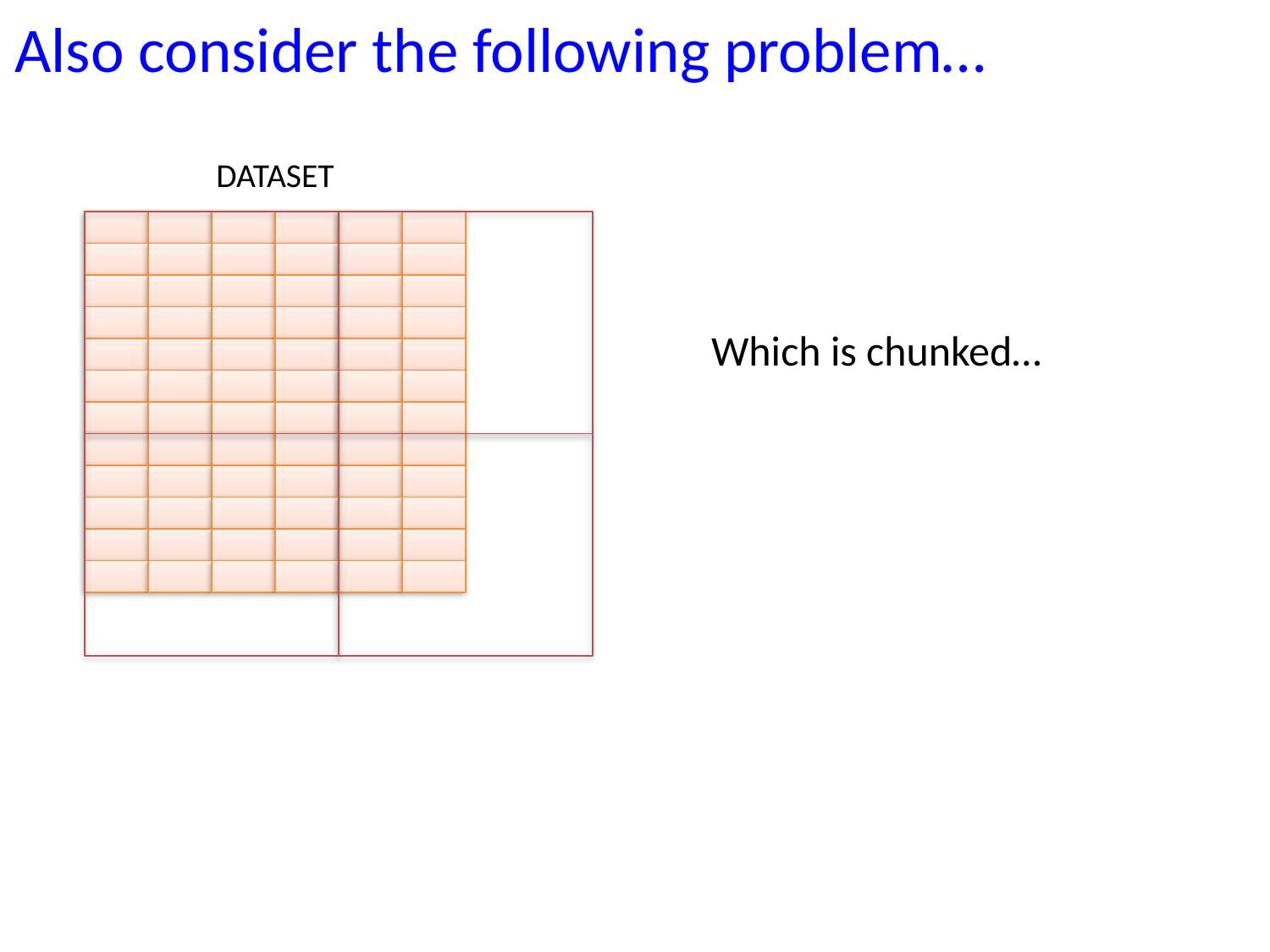

Also consider the following problem…
DATASET

Which is chunked…